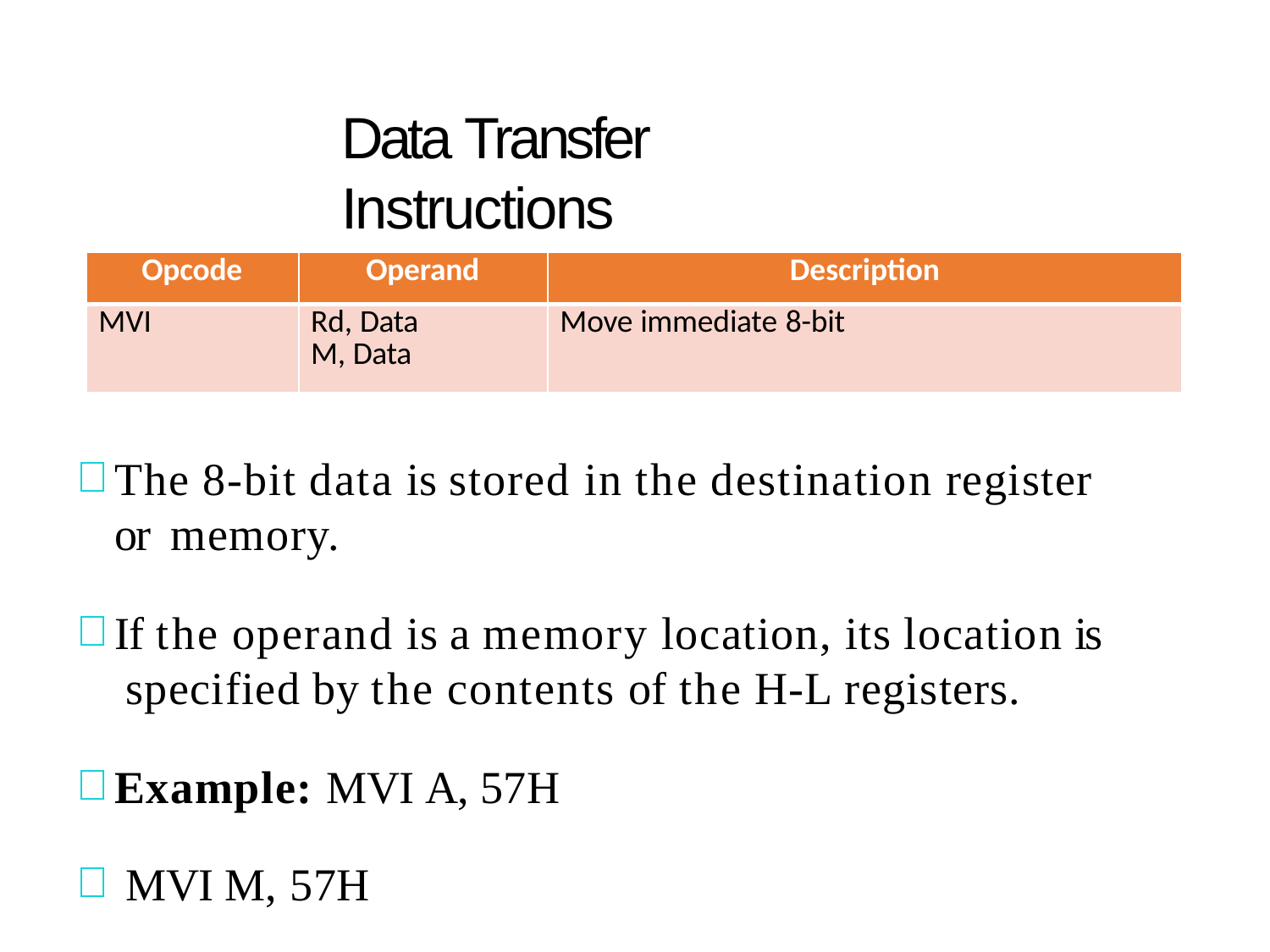

# Data Transfer Instructions
| Opcode | Operand | Description |
| --- | --- | --- |
| MVI | Rd, Data M, Data | Move immediate 8-bit |
The 8-bit data is stored in the destination register or  memory.

If the operand is a memory location, its location is  specified by the contents of the H-L registers.

Example: MVI A, 57H
MVI M, 57H